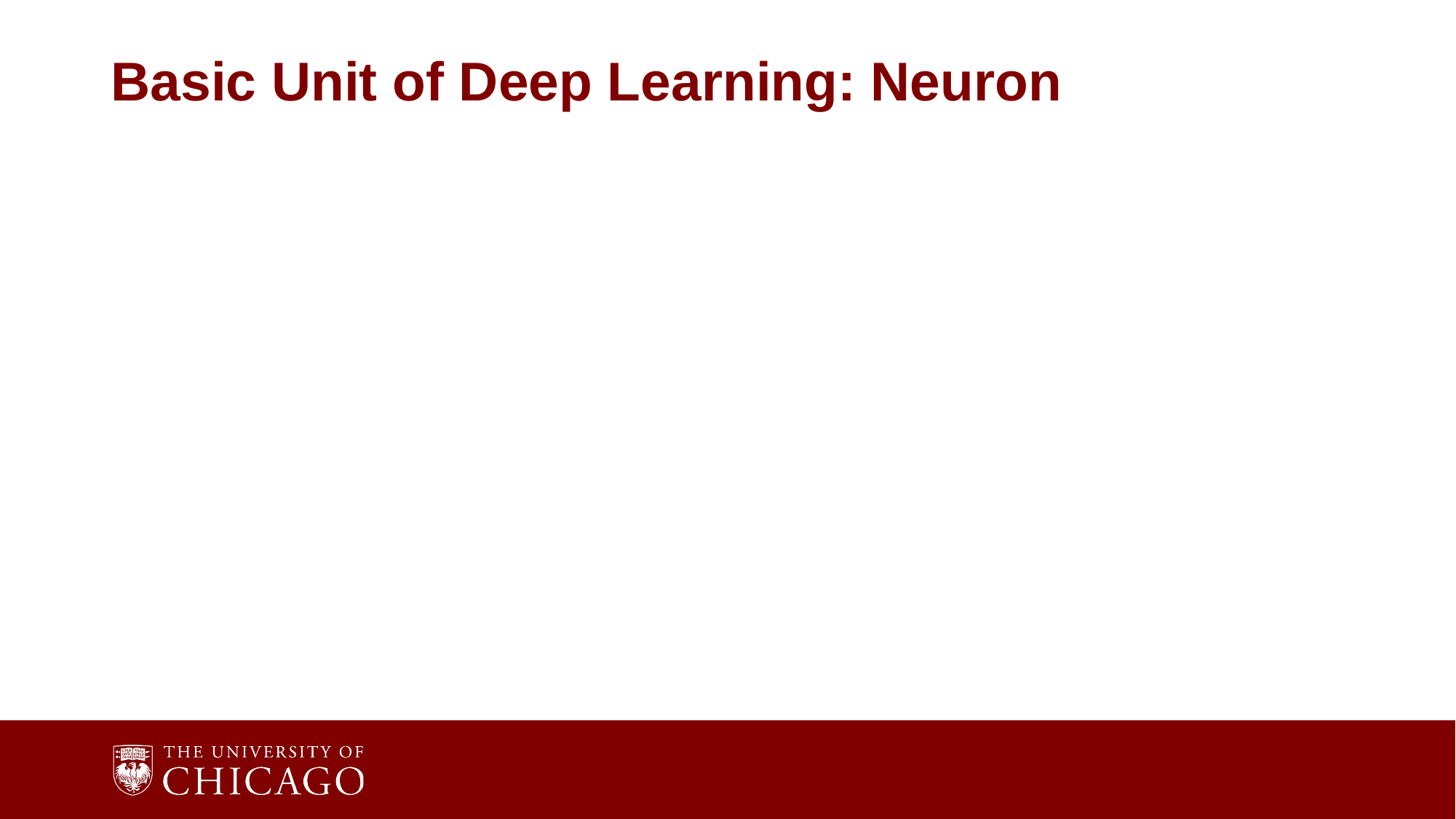

# Basic Unit of Deep Learning: Neuron